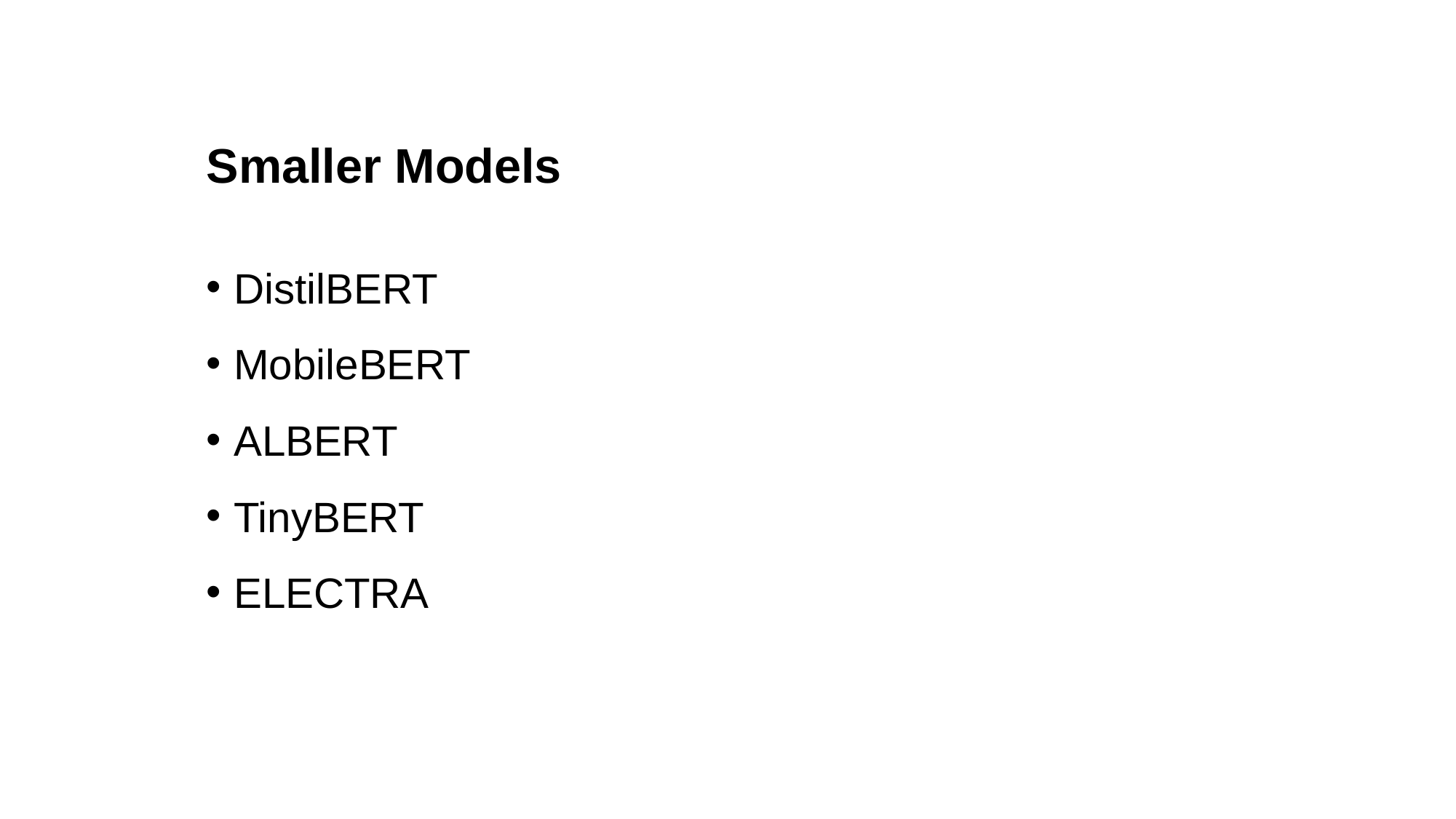

# Smaller Models
DistilBERT
MobileBERT
ALBERT
TinyBERT
ELECTRA